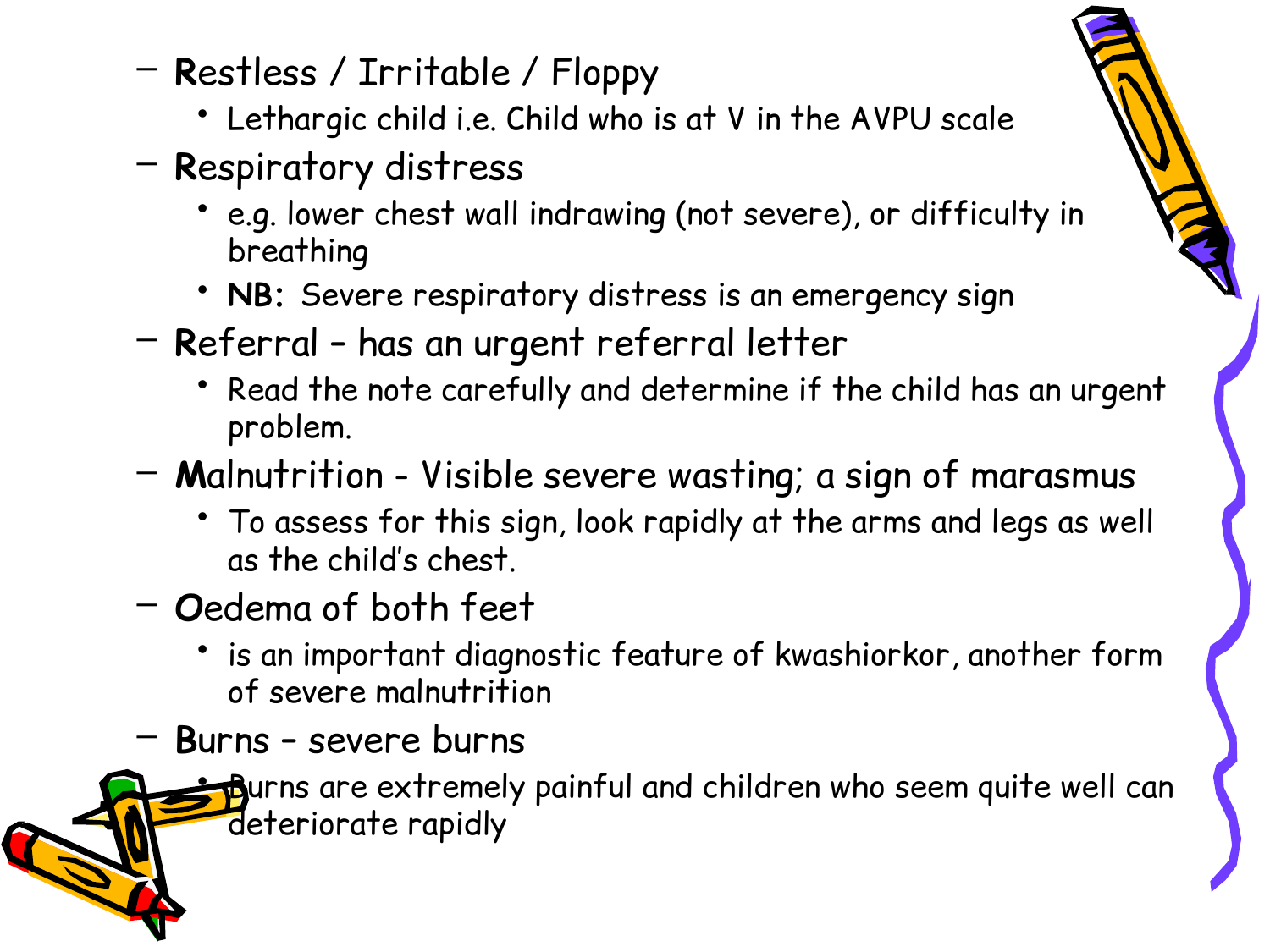

Restless / Irritable / Floppy
Lethargic child i.e. Child who is at V in the AVPU scale
Respiratory distress
e.g. lower chest wall indrawing (not severe), or difficulty in breathing
NB: Severe respiratory distress is an emergency sign
Referral – has an urgent referral letter
Read the note carefully and determine if the child has an urgent problem.
Malnutrition - Visible severe wasting; a sign of marasmus
To assess for this sign, look rapidly at the arms and legs as well as the child’s chest.
Oedema of both feet
is an important diagnostic feature of kwashiorkor, another form of severe malnutrition
Burns – severe burns
Burns are extremely painful and children who seem quite well can deteriorate rapidly